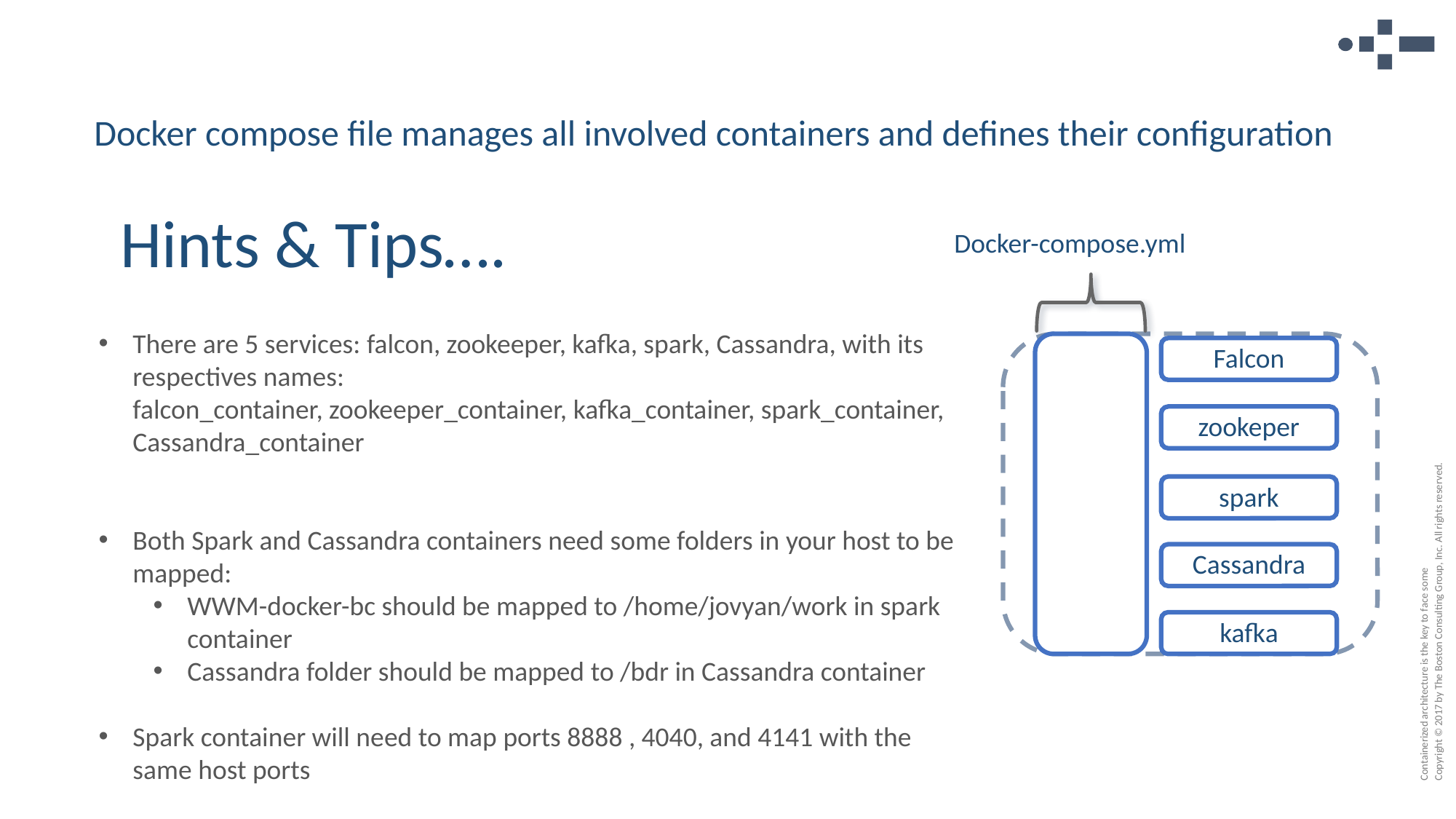

Docker compose file manages all involved containers and defines their configuration
# Hints & Tips….
Docker-compose.yml

Falcon
zookeper
There are 5 services: falcon, zookeeper, kafka, spark, Cassandra, with its respectives names:
falcon_container, zookeeper_container, kafka_container, spark_container, Cassandra_container

Both Spark and Cassandra containers need some folders in your host to be mapped:
WWM-docker-bc should be mapped to /home/jovyan/work in spark container
Cassandra folder should be mapped to /bdr in Cassandra container

Spark container will need to map ports 8888 , 4040, and 4141 with the same host ports

spark
Cassandra
kafka